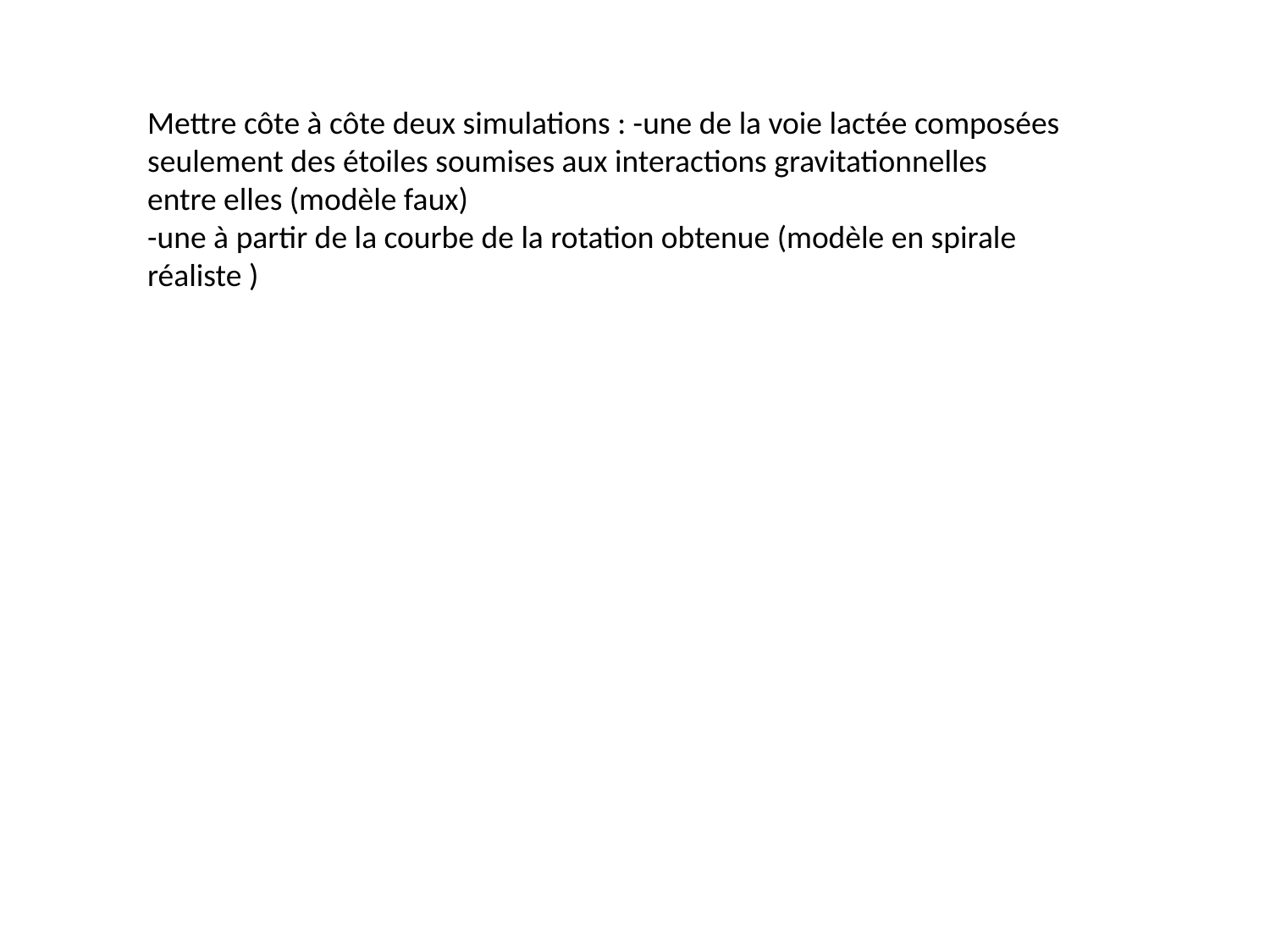

Mettre côte à côte deux simulations : -une de la voie lactée composées seulement des étoiles soumises aux interactions gravitationnelles entre elles (modèle faux)
-une à partir de la courbe de la rotation obtenue (modèle en spirale réaliste )